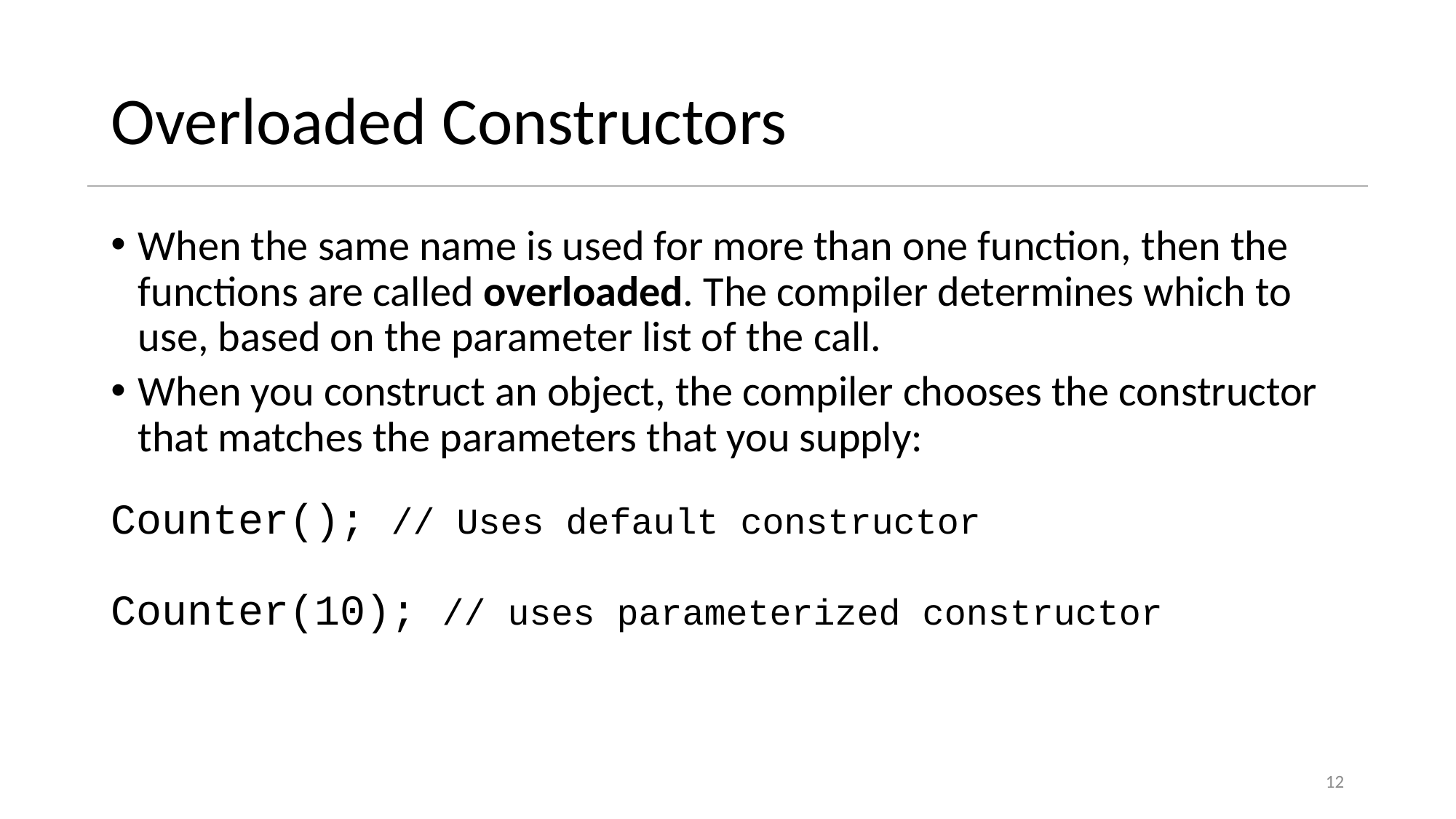

# Overloaded Constructors
When the same name is used for more than one function, then the functions are called overloaded. The compiler determines which to use, based on the parameter list of the call.
When you construct an object, the compiler chooses the constructor that matches the parameters that you supply:

Counter(); // Uses default constructor
Counter(10); // uses parameterized constructor
12